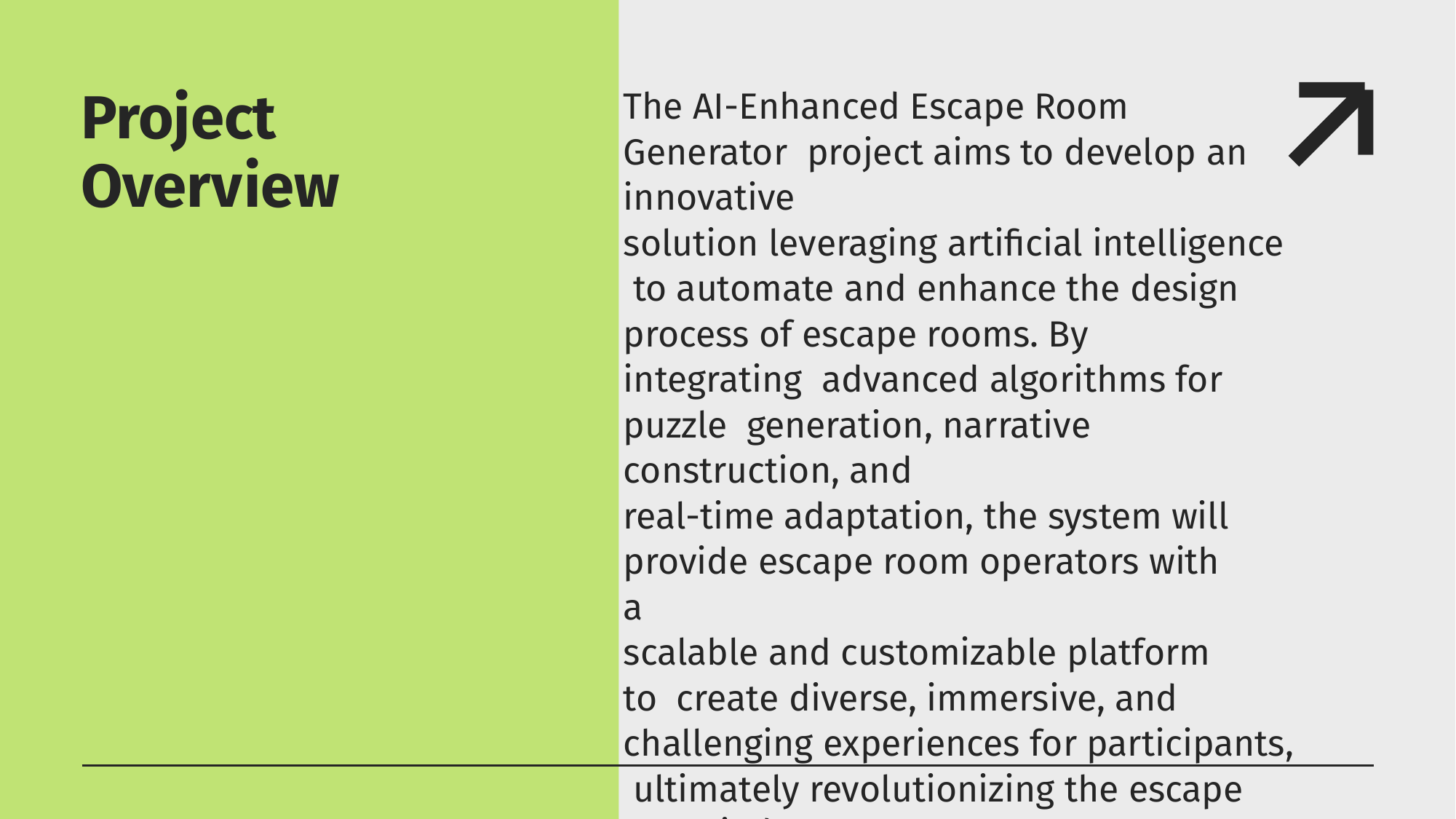

# Project  Overview
The AI-Enhanced Escape Room Generator  project aims to develop an innovative
solution leveraging artificial intelligence  to automate and enhance the design
process of escape rooms. By integrating  advanced algorithms for puzzle  generation, narrative construction, and
real-time adaptation, the system will  provide escape room operators with a
scalable and customizable platform to  create diverse, immersive, and
challenging experiences for participants,  ultimately revolutionizing the escape
room industry.